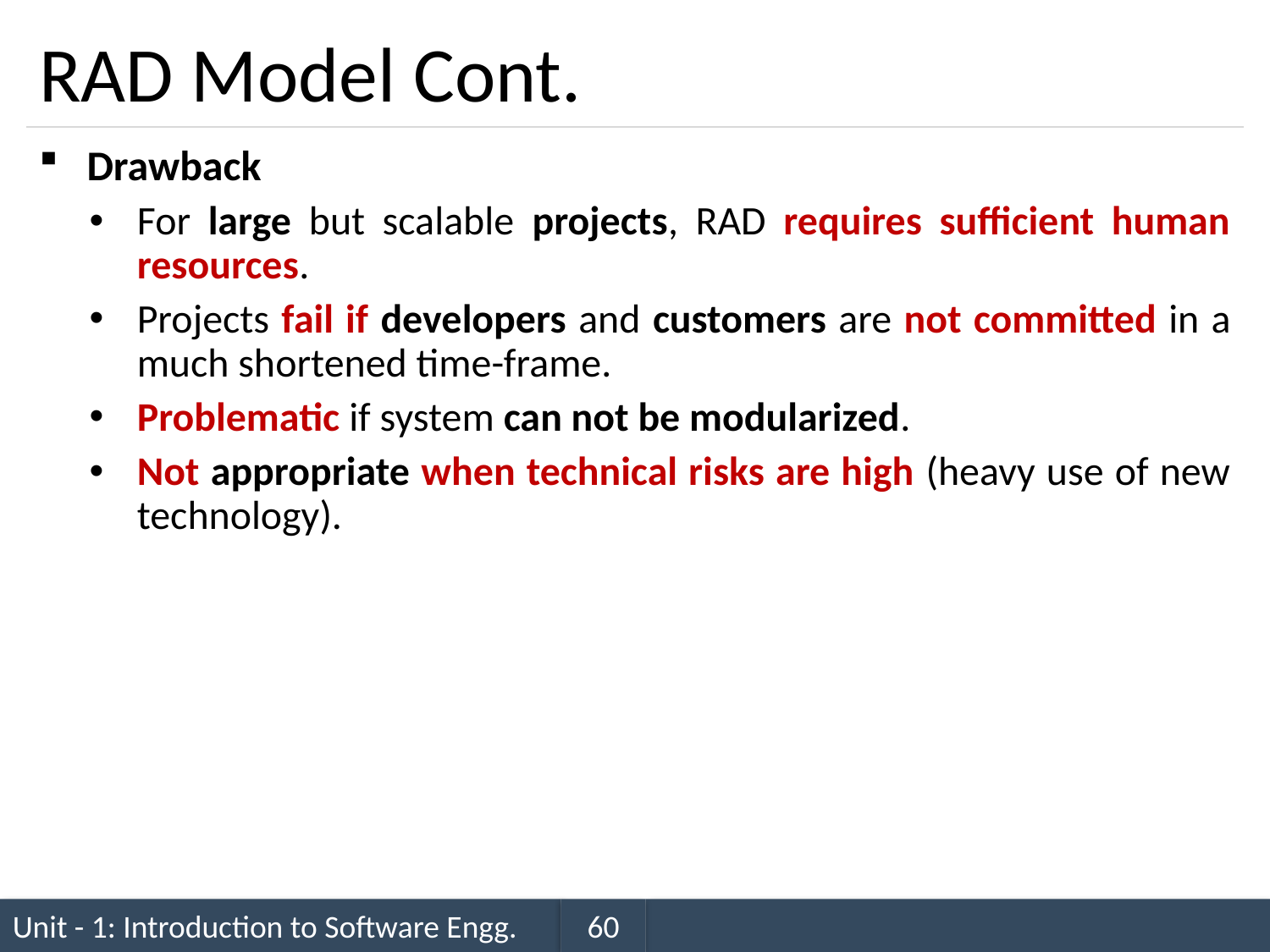

# RAD Model Cont.
Drawback
For large but scalable projects, RAD requires sufficient human resources.
Projects fail if developers and customers are not committed in a much shortened time-frame.
Problematic if system can not be modularized.
Not appropriate when technical risks are high (heavy use of new technology).